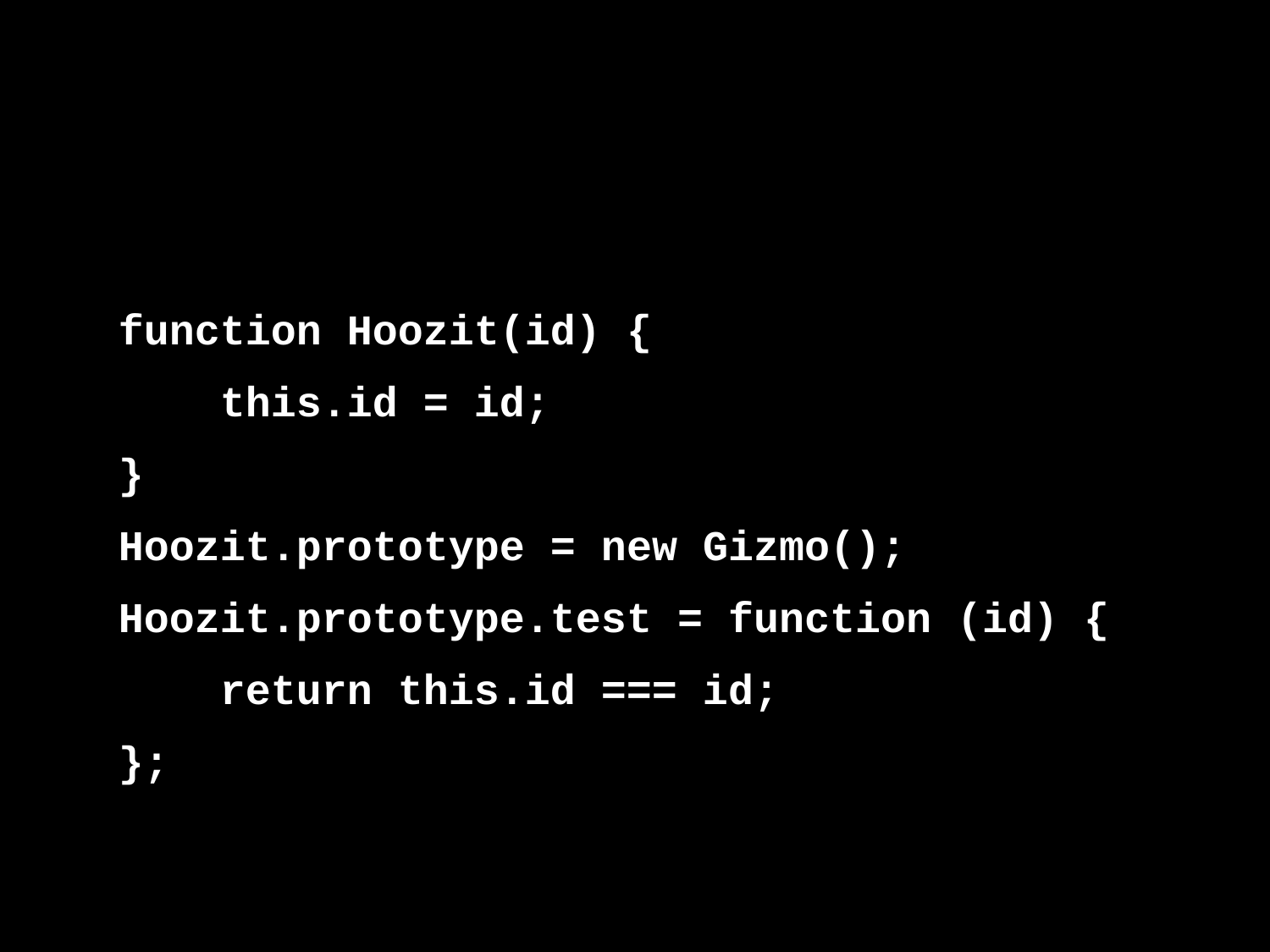

function Hoozit(id) {
    this.id = id;
}
Hoozit.prototype = new Gizmo();
Hoozit.prototype.test = function (id) {
    return this.id === id;
};